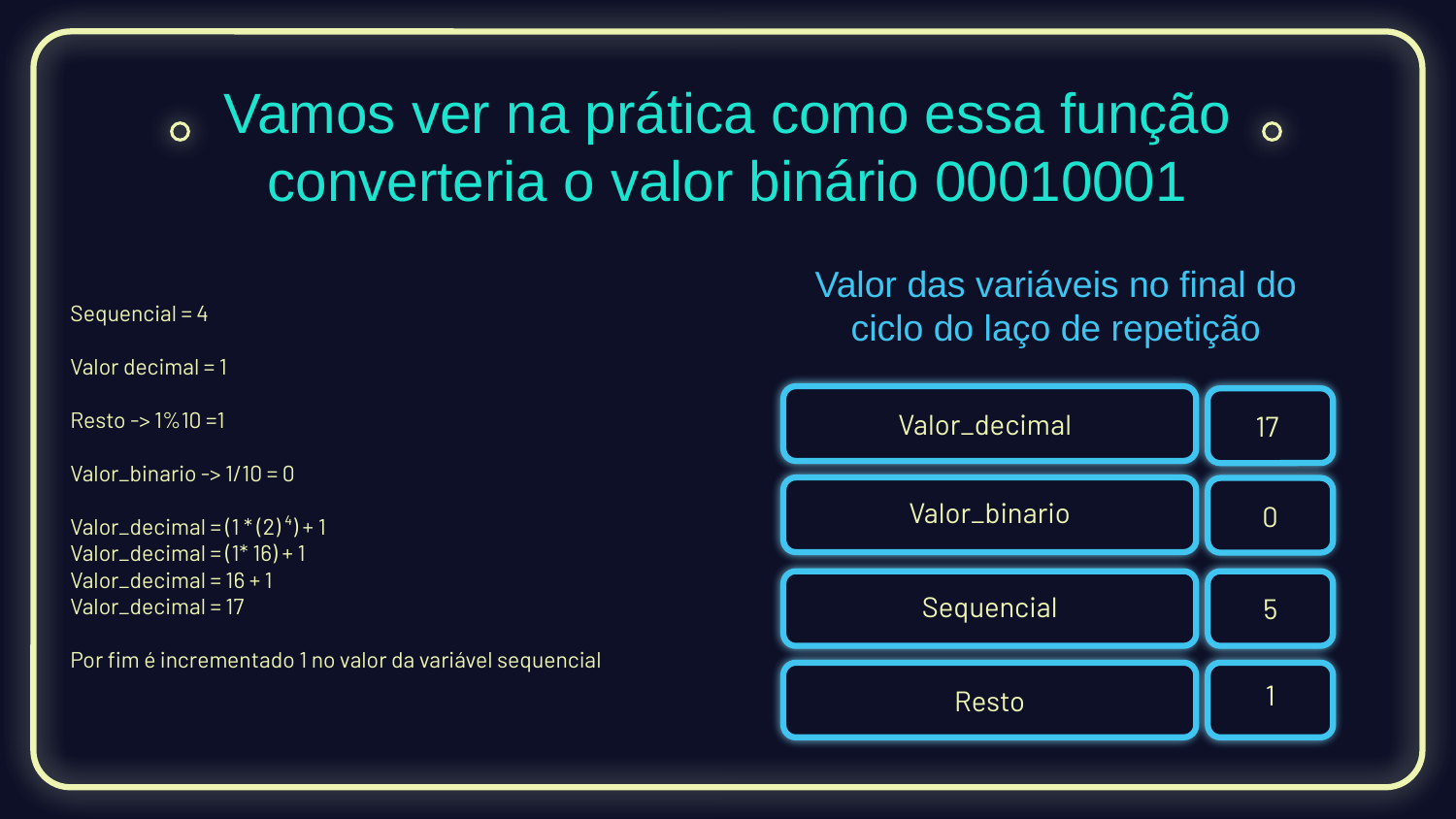

# Vamos ver na prática como essa função converteria o valor binário 00010001
Sequencial = 4

Valor decimal = 1

Resto -> 1%10 =1

Valor_binario -> 1/10 = 0

Valor_decimal = (1 * (2) ⁴) + 1
Valor_decimal = (1* 16) + 1
Valor_decimal = 16 + 1
Valor_decimal = 17

Por fim é incrementado 1 no valor da variável sequencial

Valor das variáveis no final do ciclo do laço de repetição

Valor_decimal

17
Valor_binario

0

Sequencial

5
1

Resto